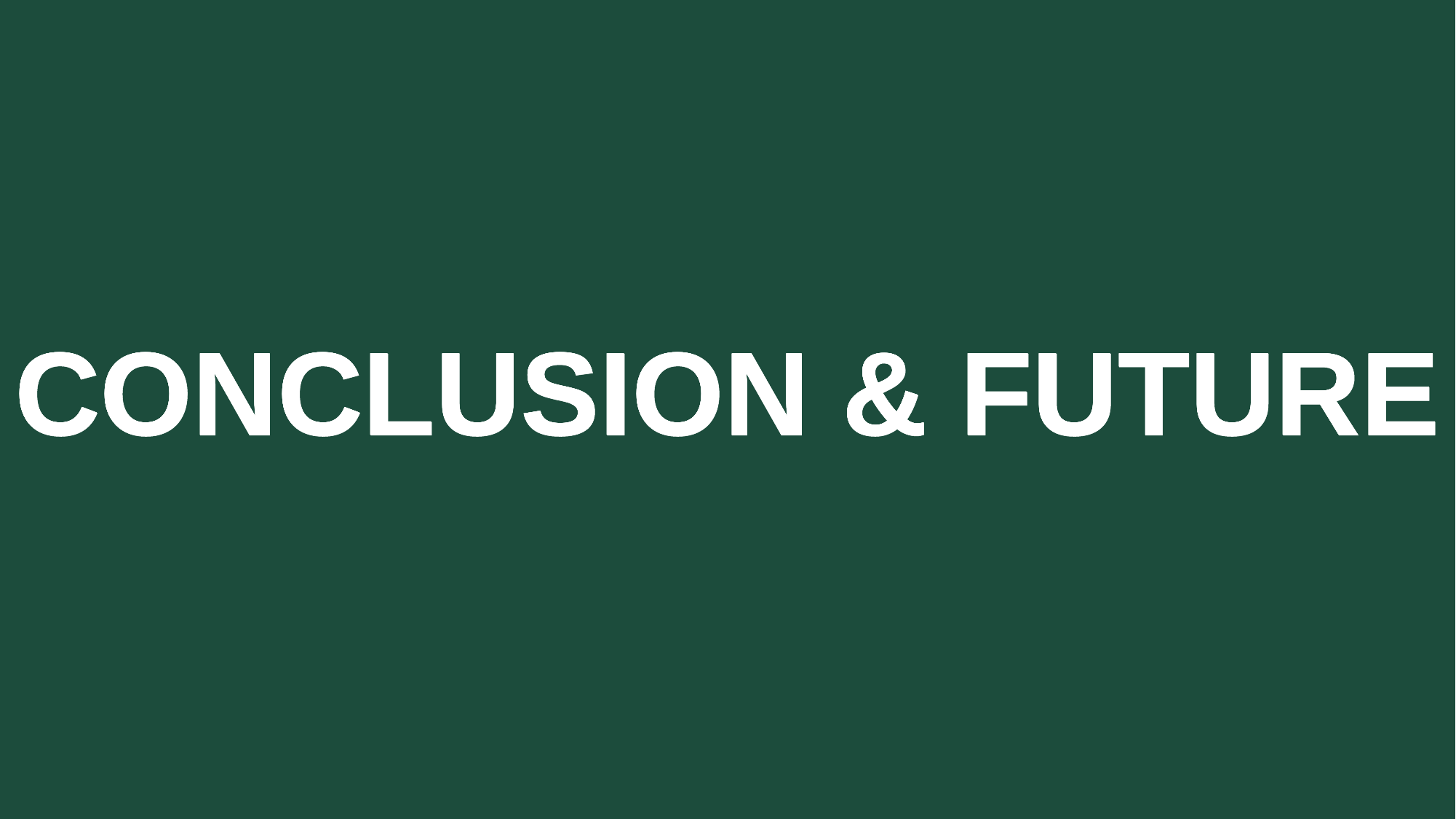

CONCLUSION & FUTURE
CONCLUSION & FUTURE
CONCLUSION & FUTURE
CONCLUSION & FUTURE
CONCLUSION & FUTURE